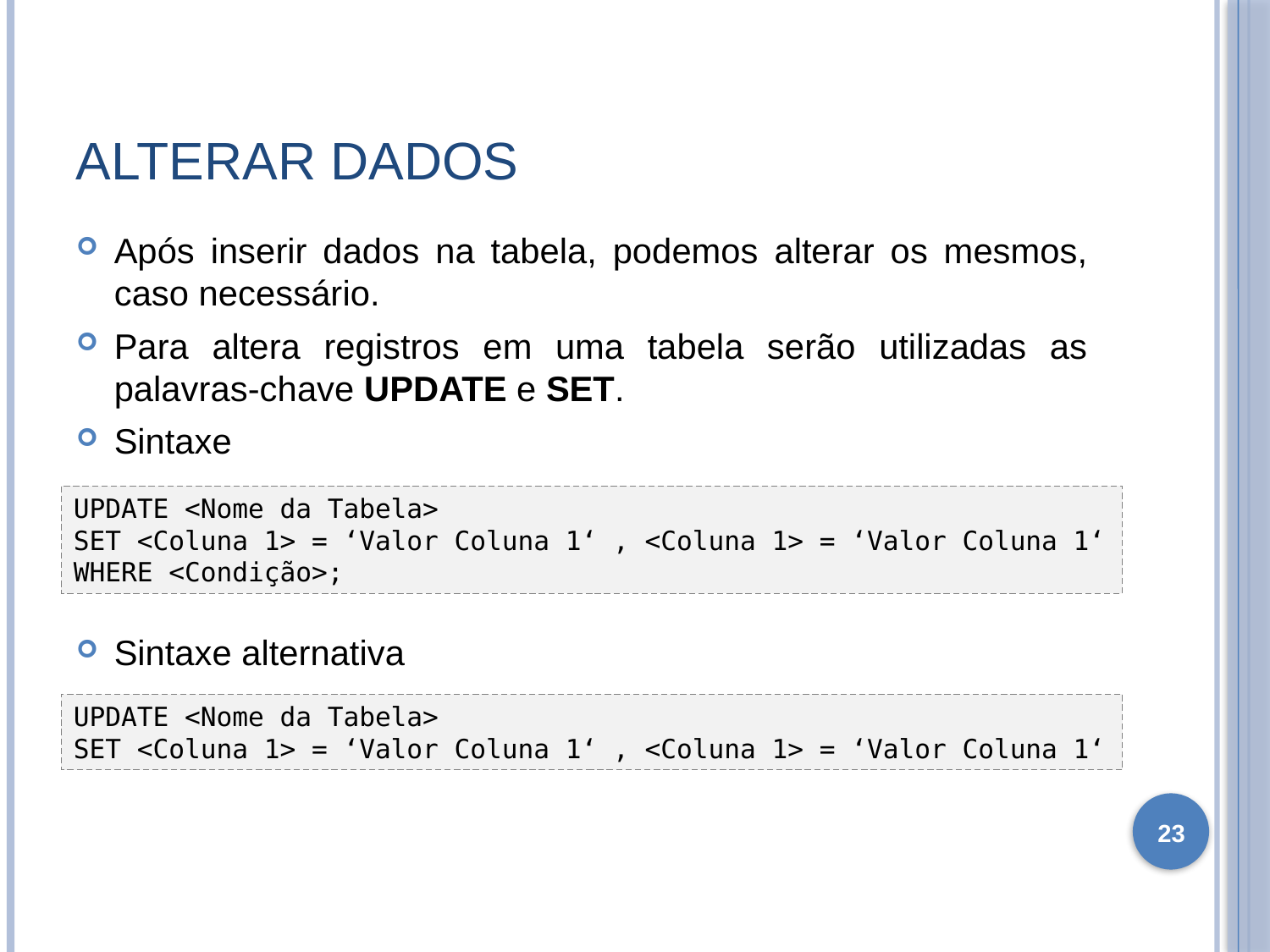

# Alterar dados
Após inserir dados na tabela, podemos alterar os mesmos, caso necessário.
Para altera registros em uma tabela serão utilizadas as palavras-chave UPDATE e SET.
Sintaxe

Sintaxe alternativa

UPDATE <Nome da Tabela>
SET <Coluna 1> = ‘Valor Coluna 1‘ , <Coluna 1> = ‘Valor Coluna 1‘
WHERE <Condição>;
UPDATE <Nome da Tabela>
SET <Coluna 1> = ‘Valor Coluna 1‘ , <Coluna 1> = ‘Valor Coluna 1‘
23